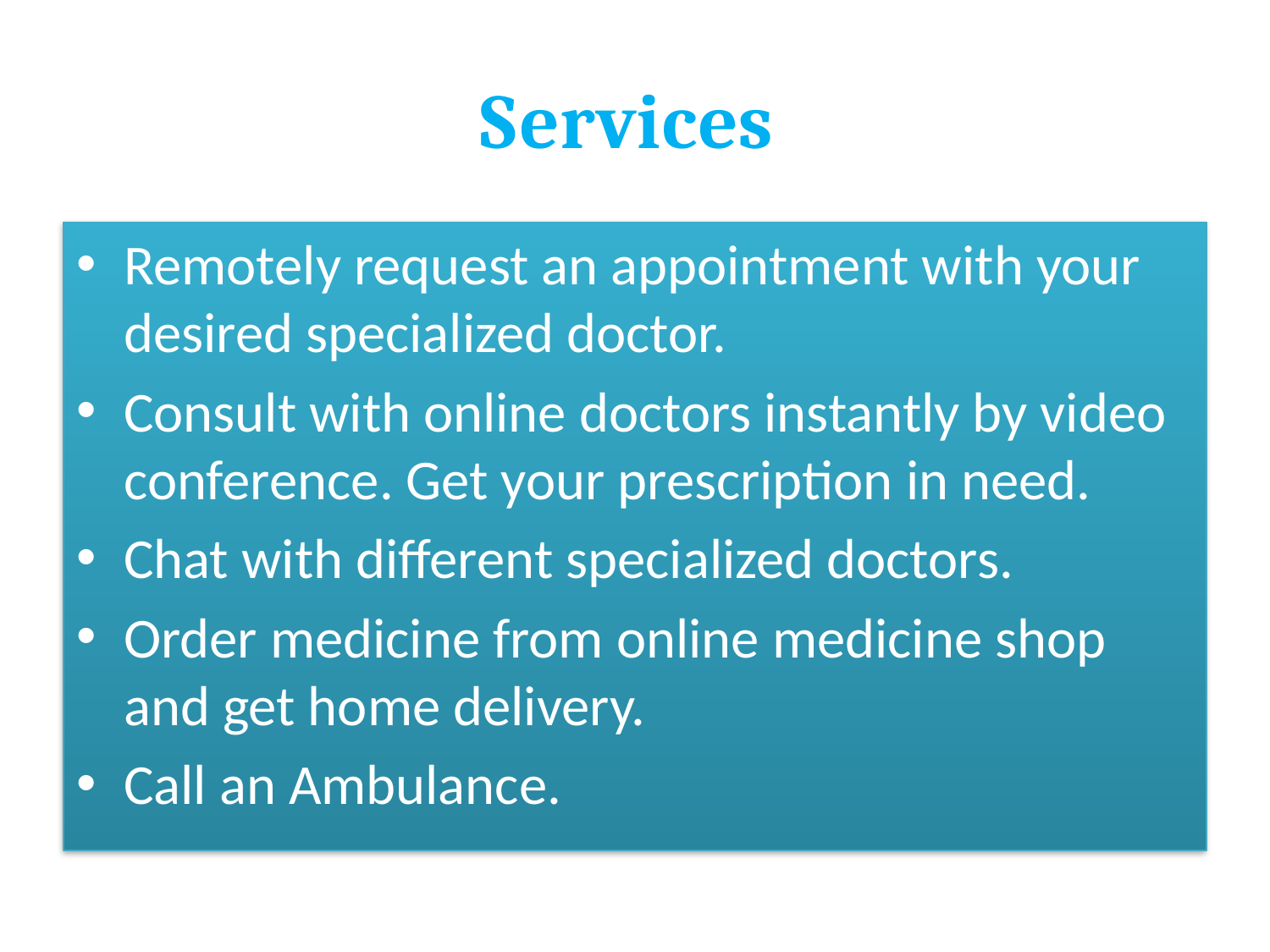

# Services
Remotely request an appointment with your desired specialized doctor.
Consult with online doctors instantly by video conference. Get your prescription in need.
Chat with different specialized doctors.
Order medicine from online medicine shop and get home delivery.
Call an Ambulance.